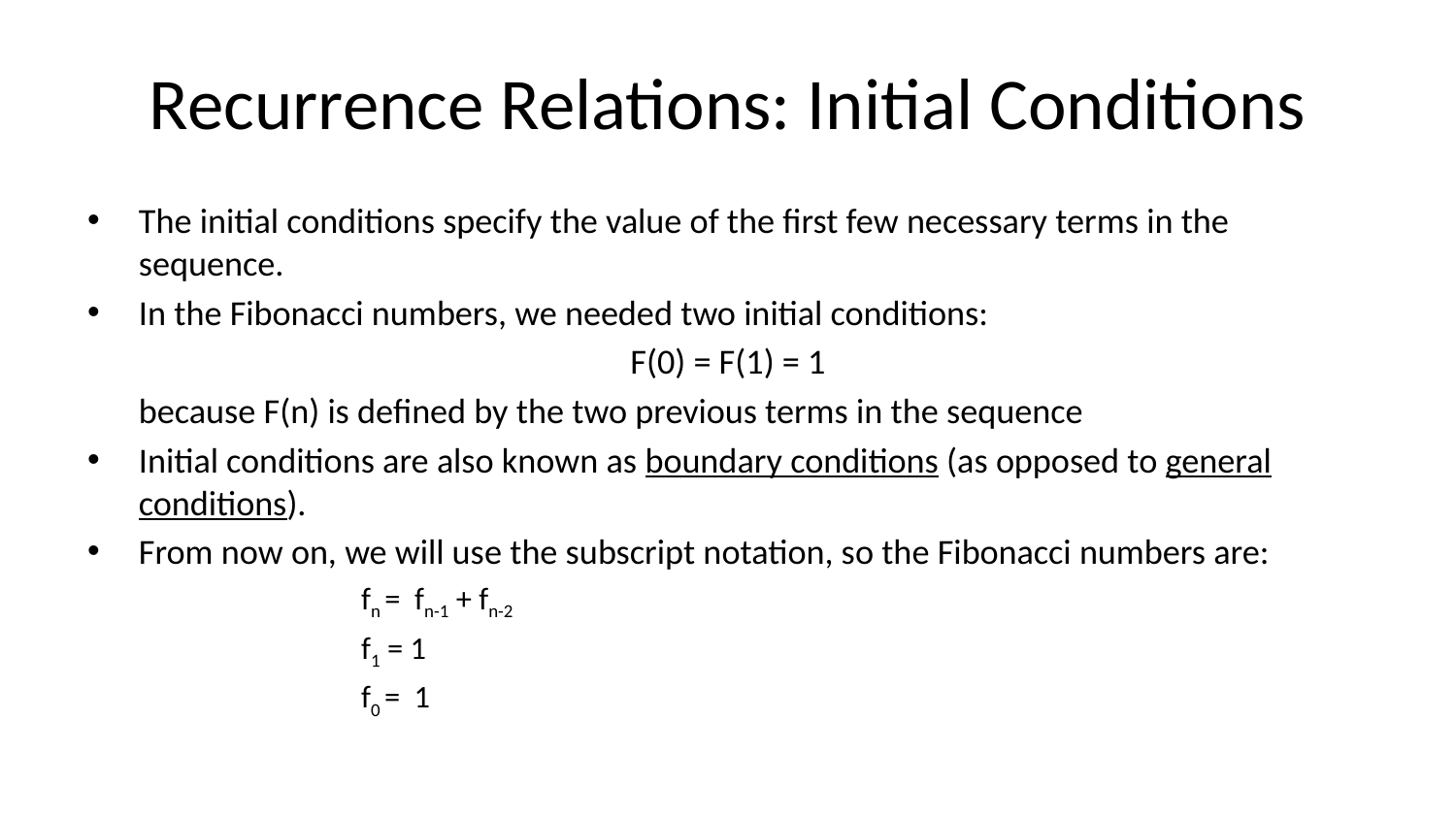

# Recurrence Relations: Initial Conditions
The initial conditions specify the value of the first few necessary terms in the sequence.
In the Fibonacci numbers, we needed two initial conditions:
F(0) = F(1) = 1
	because F(n) is defined by the two previous terms in the sequence
Initial conditions are also known as boundary conditions (as opposed to general conditions).
From now on, we will use the subscript notation, so the Fibonacci numbers are:
fn =  fn-1 + fn-2
f1 = 1
f0 =  1